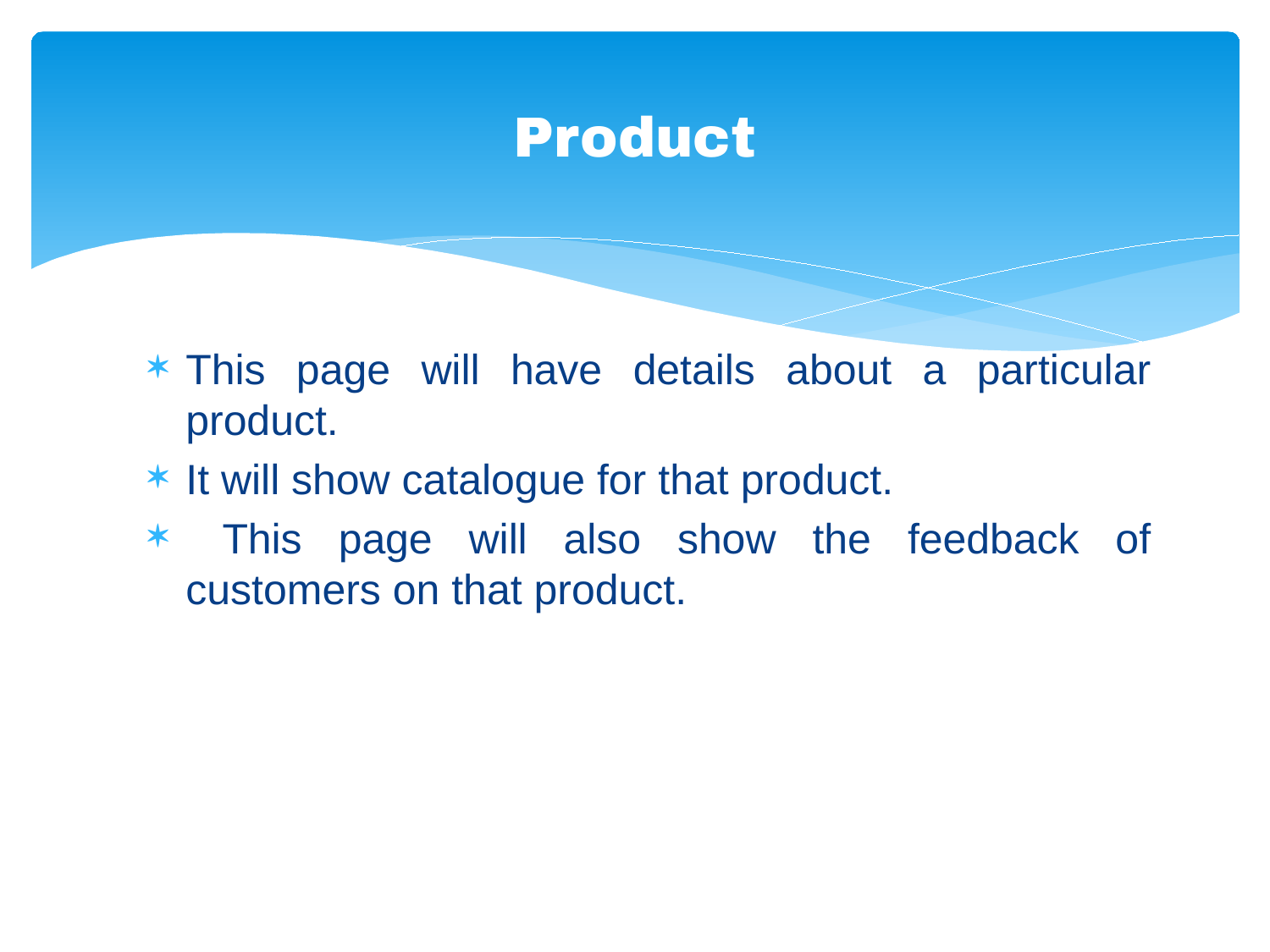

# Product
This page will have details about a particular product.
It will show catalogue for that product.
 This page will also show the feedback of customers on that product.